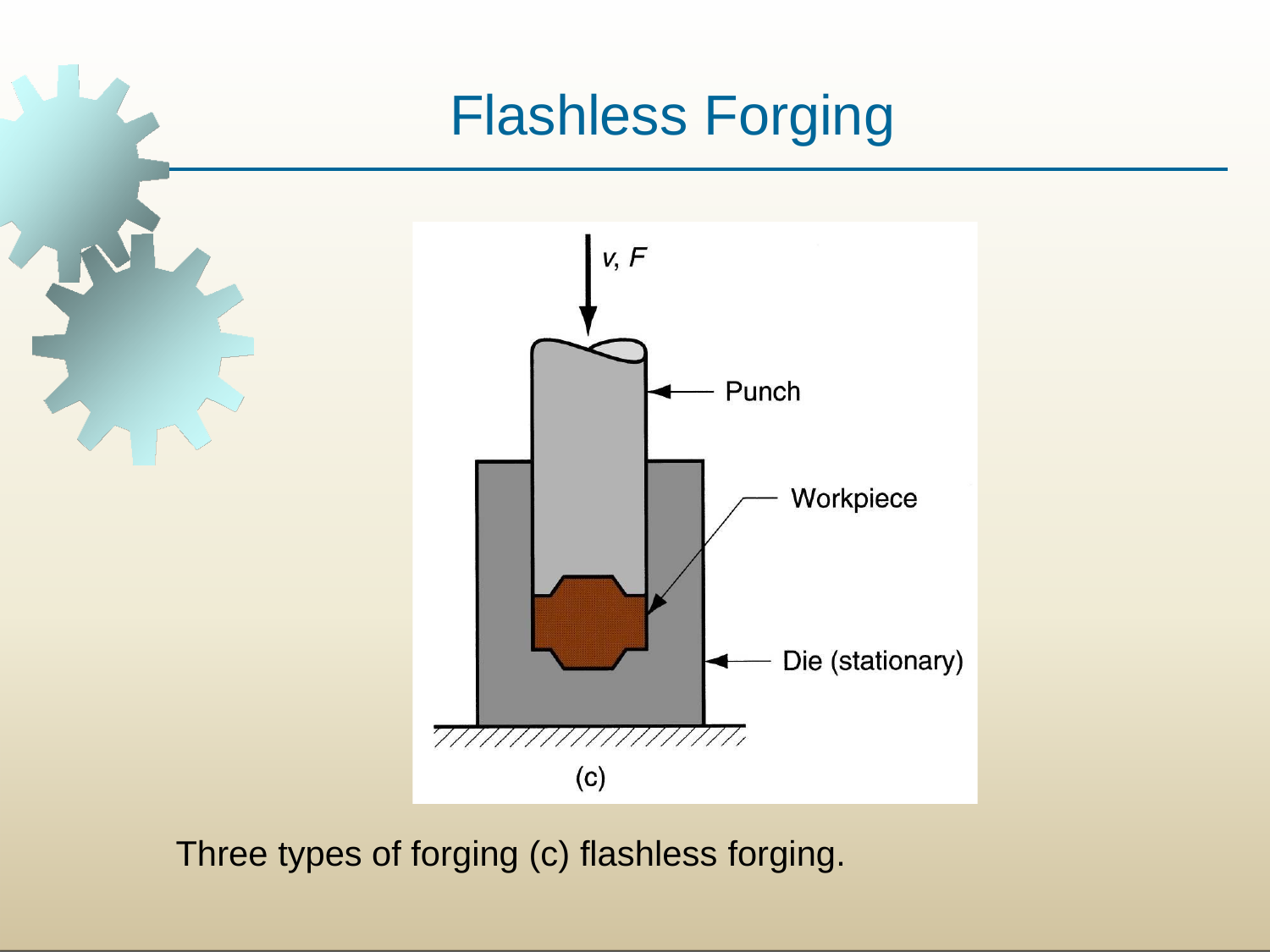

# Flashless Forging

Three types of forging (c) flashless forging.